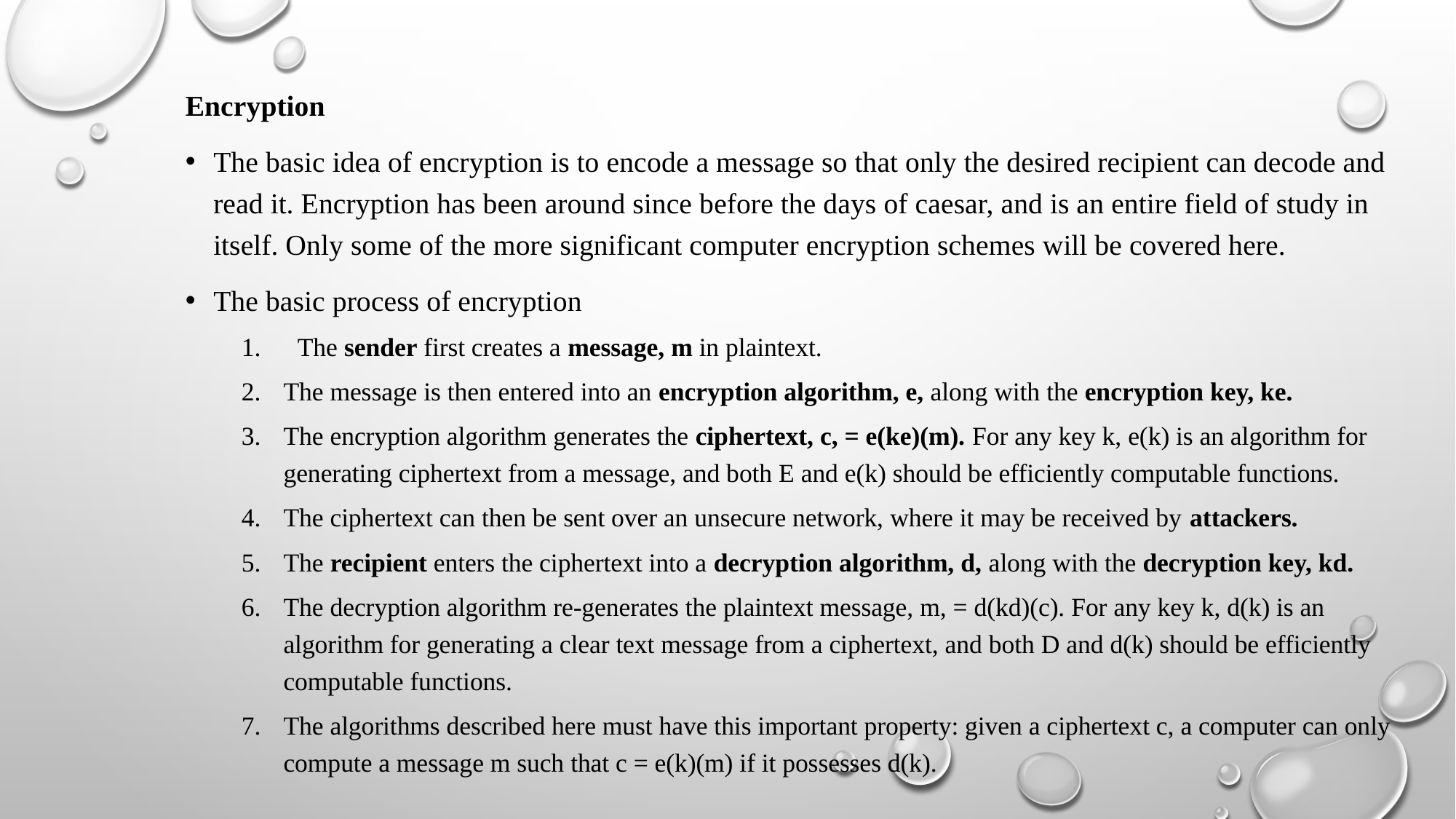

Encryption
The basic idea of encryption is to encode a message so that only the desired recipient can decode and read it. Encryption has been around since before the days of caesar, and is an entire field of study in itself. Only some of the more significant computer encryption schemes will be covered here.
The basic process of encryption
The sender first creates a message, m in plaintext.
The message is then entered into an encryption algorithm, e, along with the encryption key, ke.
The encryption algorithm generates the ciphertext, c, = e(ke)(m). For any key k, e(k) is an algorithm for generating ciphertext from a message, and both E and e(k) should be efficiently computable functions.
The ciphertext can then be sent over an unsecure network, where it may be received by attackers.
The recipient enters the ciphertext into a decryption algorithm, d, along with the decryption key, kd.
The decryption algorithm re-generates the plaintext message, m, = d(kd)(c). For any key k, d(k) is an algorithm for generating a clear text message from a ciphertext, and both D and d(k) should be efficiently computable functions.
The algorithms described here must have this important property: given a ciphertext c, a computer can only compute a message m such that c = e(k)(m) if it possesses d(k).